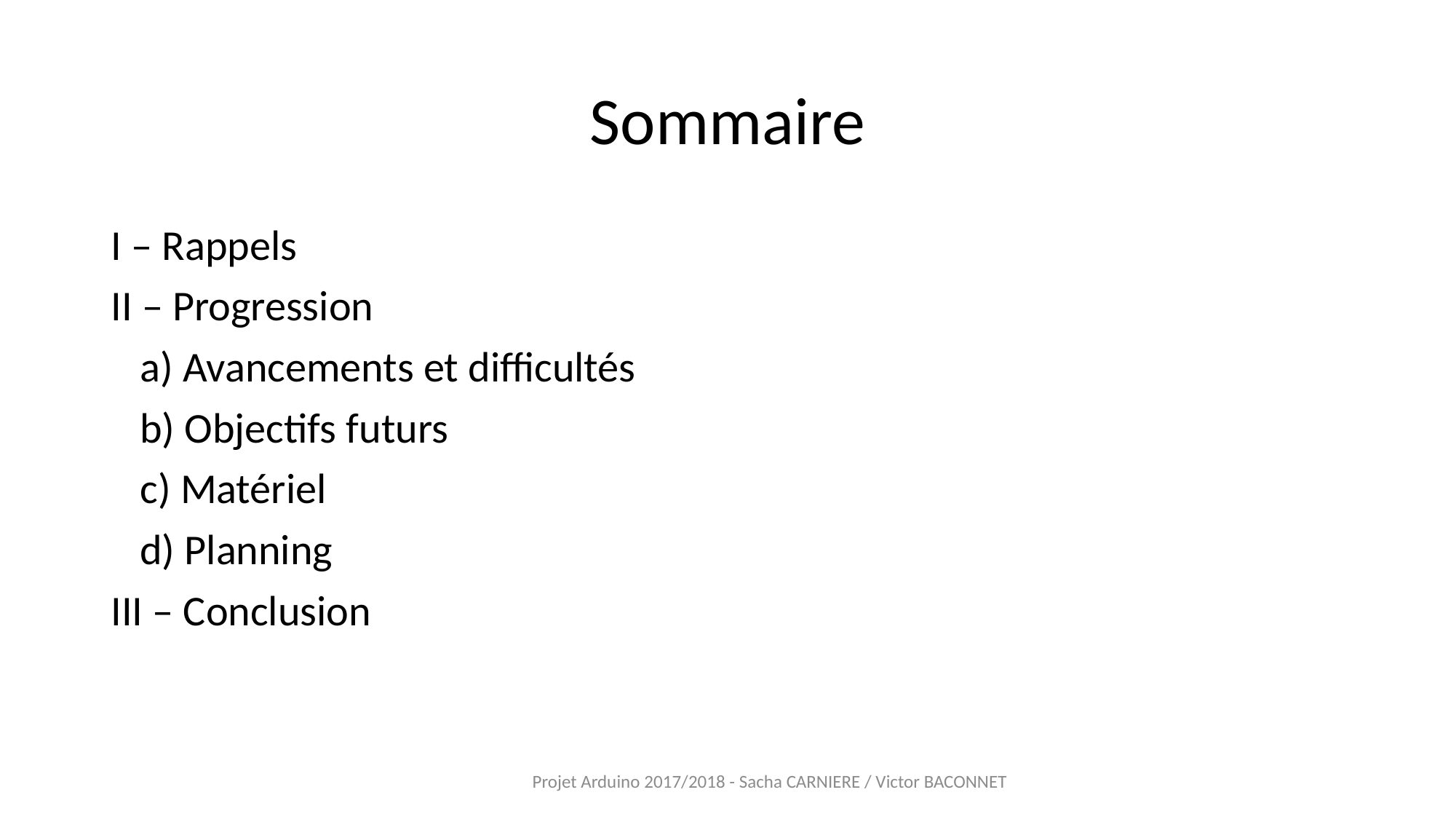

# Sommaire
I – Rappels
II – Progression
   a) Avancements et difficultés
   b) Objectifs futurs
   c) Matériel
   d) Planning
III – Conclusion
Projet Arduino 2017/2018 - Sacha CARNIERE / Victor BACONNET